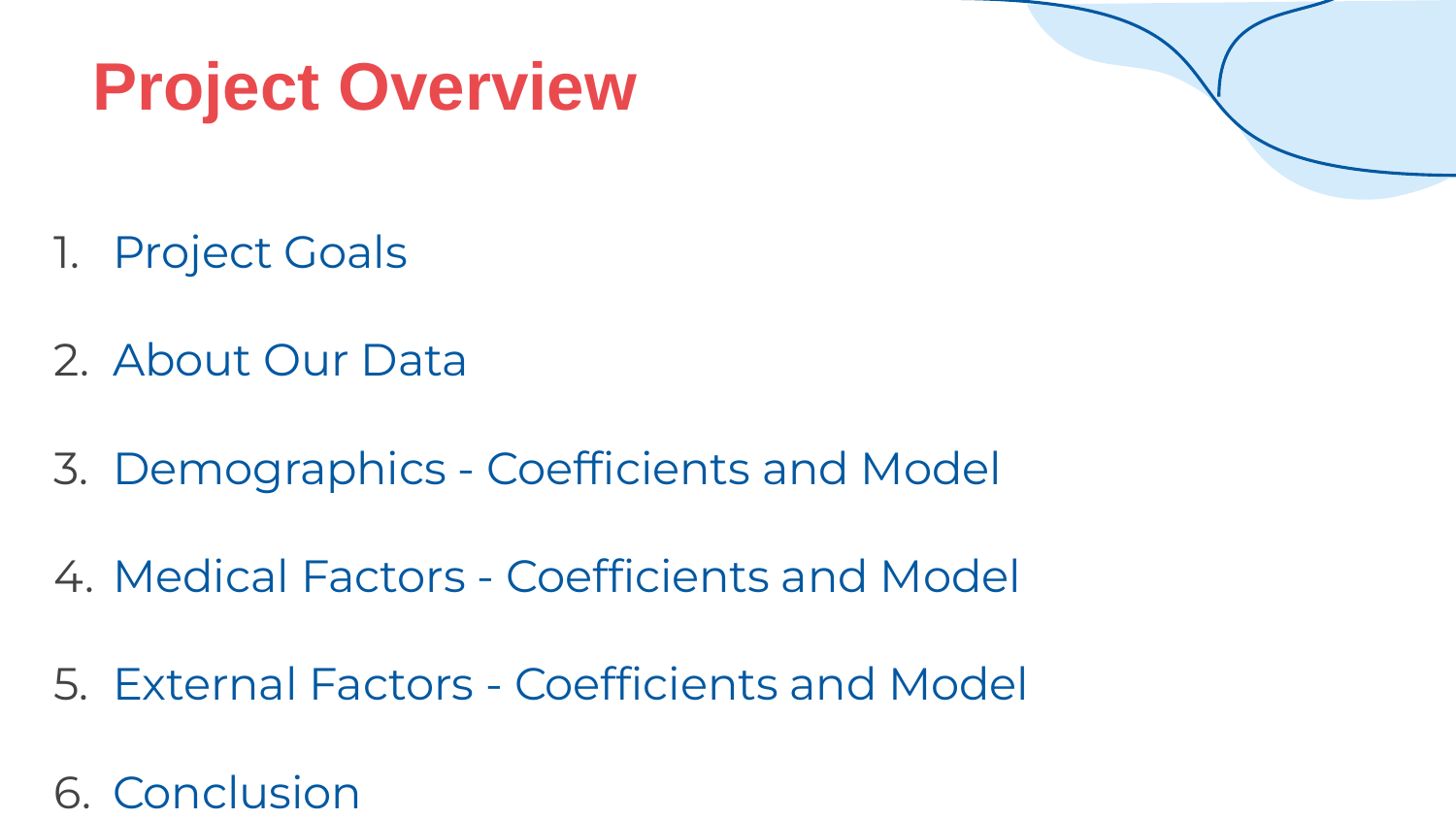

# Project Overview
Project Goals
About Our Data
Demographics - Coefficients and Model
Medical Factors - Coefficients and Model
External Factors - Coefficients and Model
Conclusion